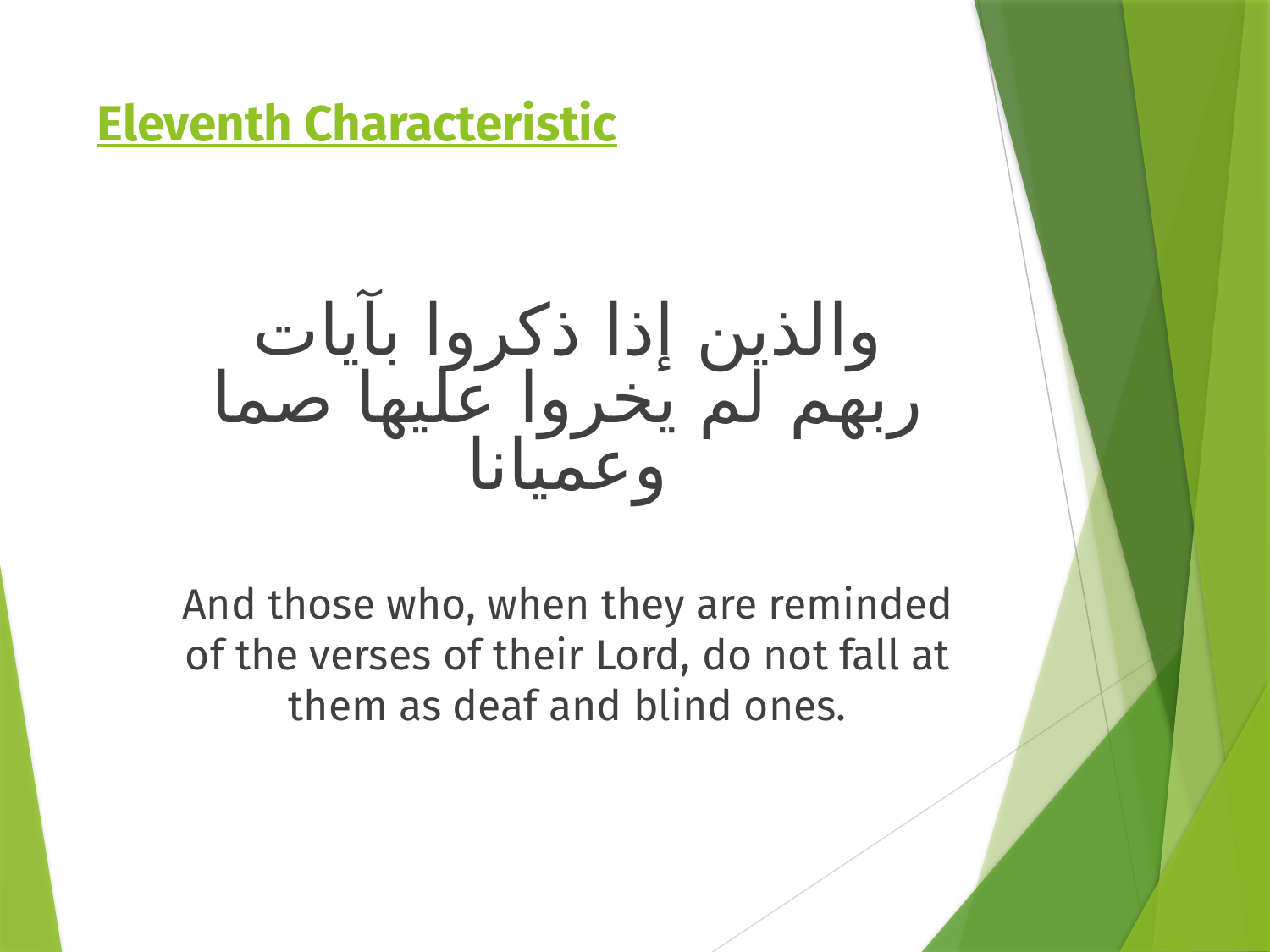

# Eleventh Characteristic

والذين إذا ذكروا بآيات ربهم لم يخروا عليها صما وعميانا

And those who, when they are reminded of the verses of their Lord, do not fall at them as deaf and blind ones.